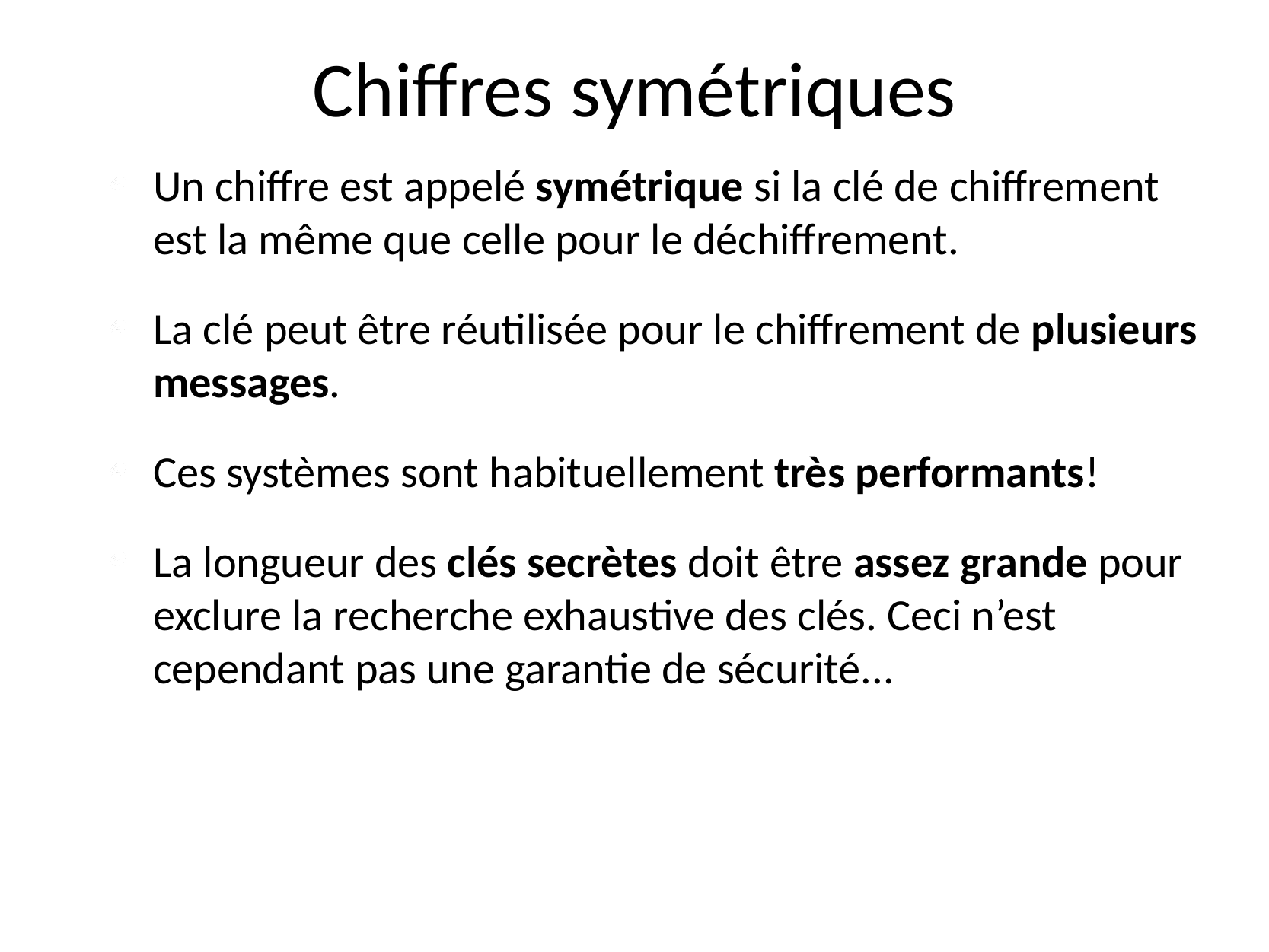

# Chiffres symétriques
Un chiffre est appelé symétrique si la clé de chiffrement est la même que celle pour le déchiffrement.
La clé peut être réutilisée pour le chiffrement de plusieurs messages.
Ces systèmes sont habituellement très performants!
La longueur des clés secrètes doit être assez grande pour exclure la recherche exhaustive des clés. Ceci n’est cependant pas une garantie de sécurité...